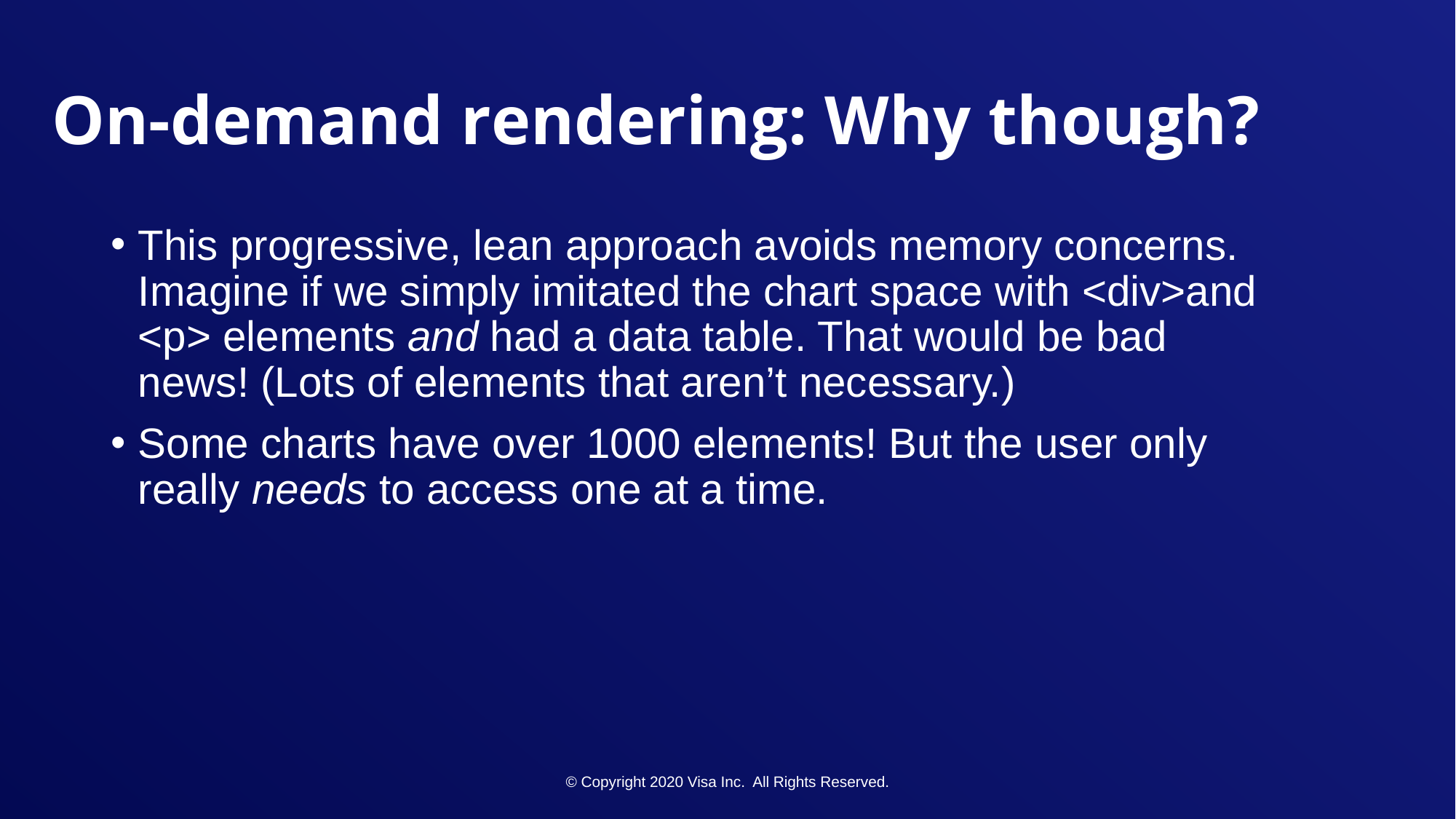

# On-demand rendering: Why though?
This progressive, lean approach avoids memory concerns. Imagine if we simply imitated the chart space with <div>and <p> elements and had a data table. That would be bad news! (Lots of elements that aren’t necessary.)
Some charts have over 1000 elements! But the user only really needs to access one at a time.
© Copyright 2020 Visa Inc.  All Rights Reserved.